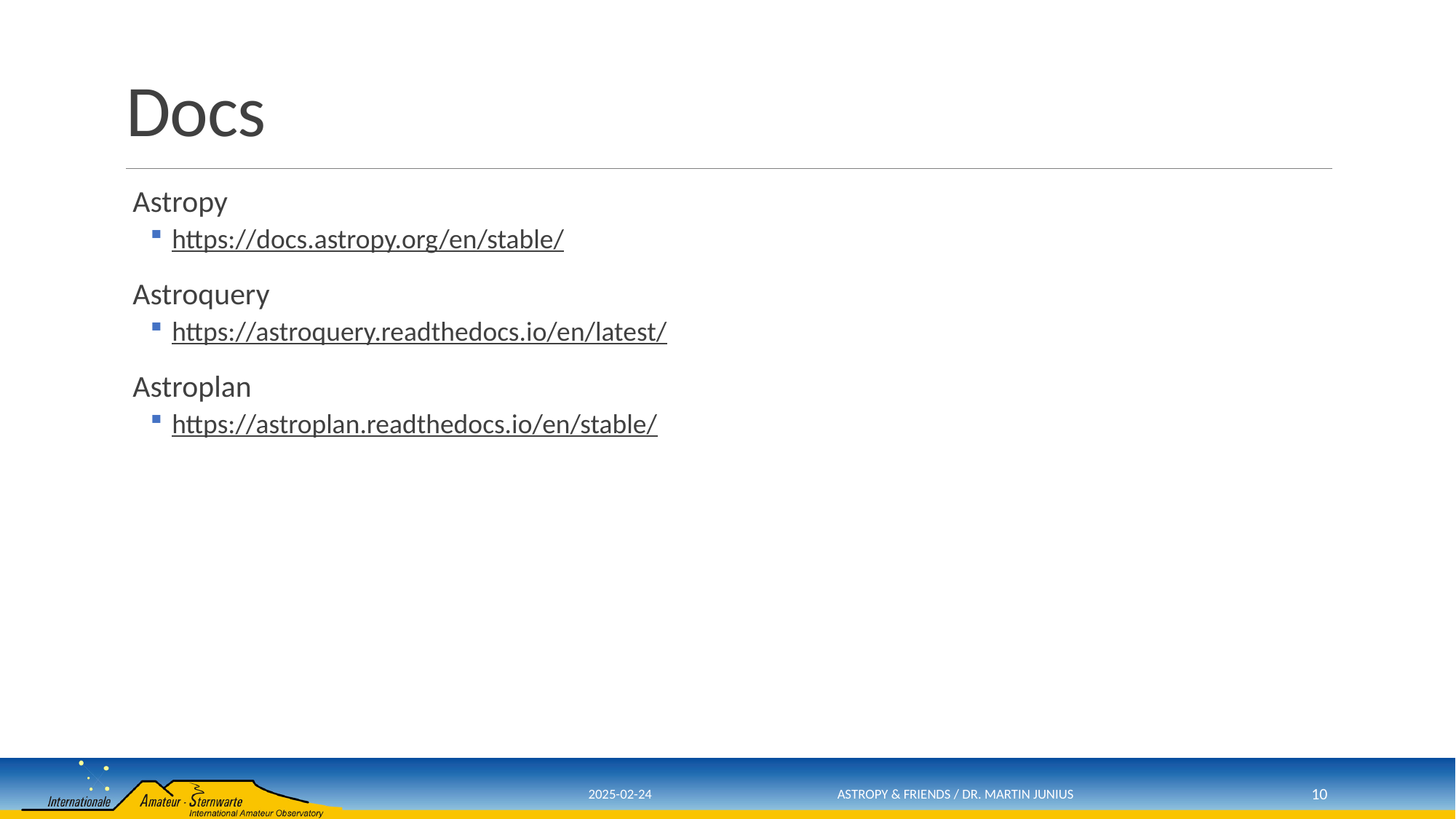

# Docs
Astropy
https://docs.astropy.org/en/stable/
Astroquery
https://astroquery.readthedocs.io/en/latest/
Astroplan
https://astroplan.readthedocs.io/en/stable/
2025-02-24
Astropy & Friends / Dr. Martin Junius
10